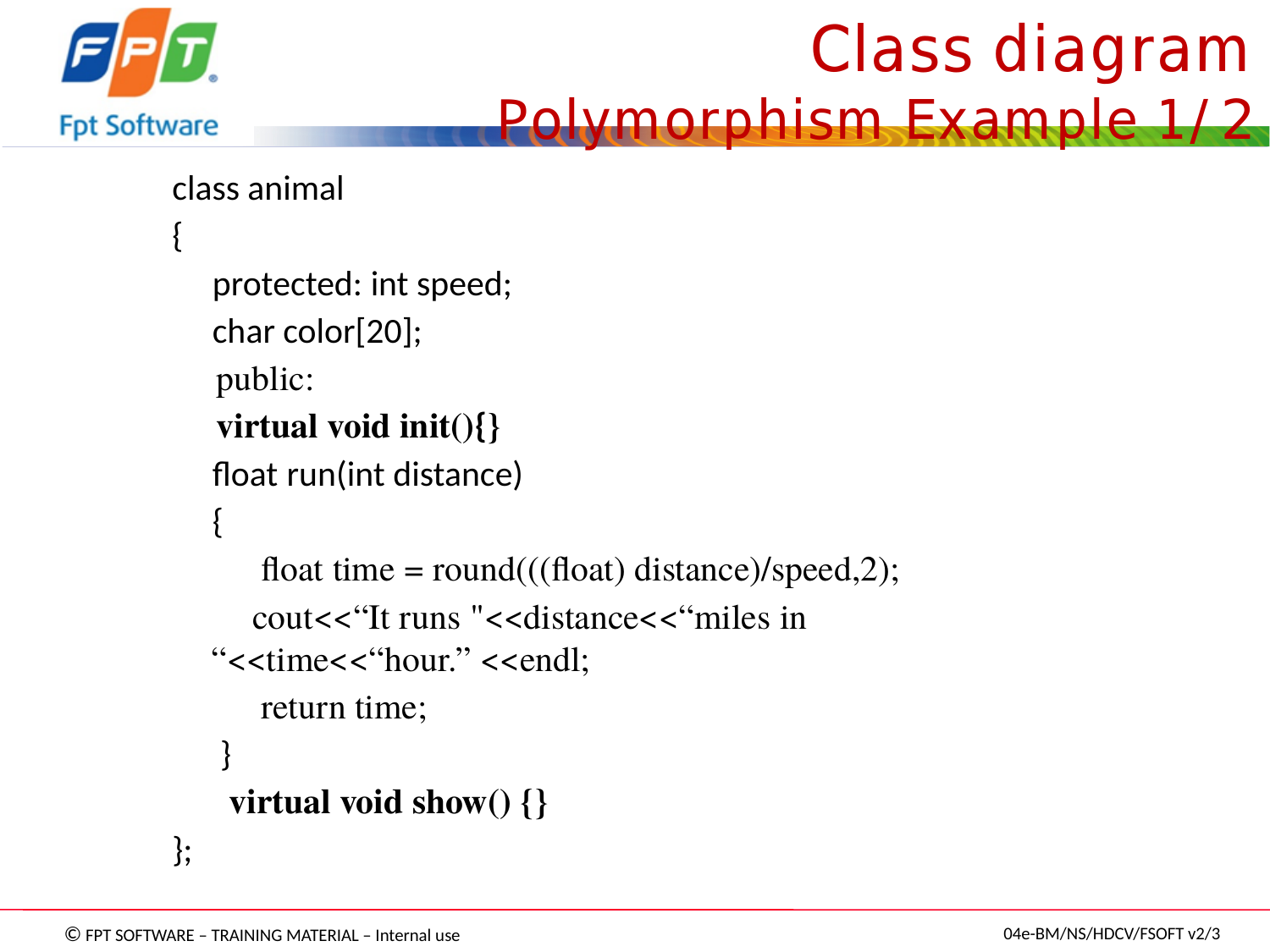

# Class diagram Polymorphism Example 1/2
class animal
{
     protected: int speed;
     char color[20];
     public:
     virtual void init(){}
     float run(int distance)
     {
          float time = round(((float) distance)/speed,2);
          cout<<“It runs "<<distance<<“miles in “<<time<<“hour.” <<endl;
          return time;
      }
	  virtual void show() {}
};